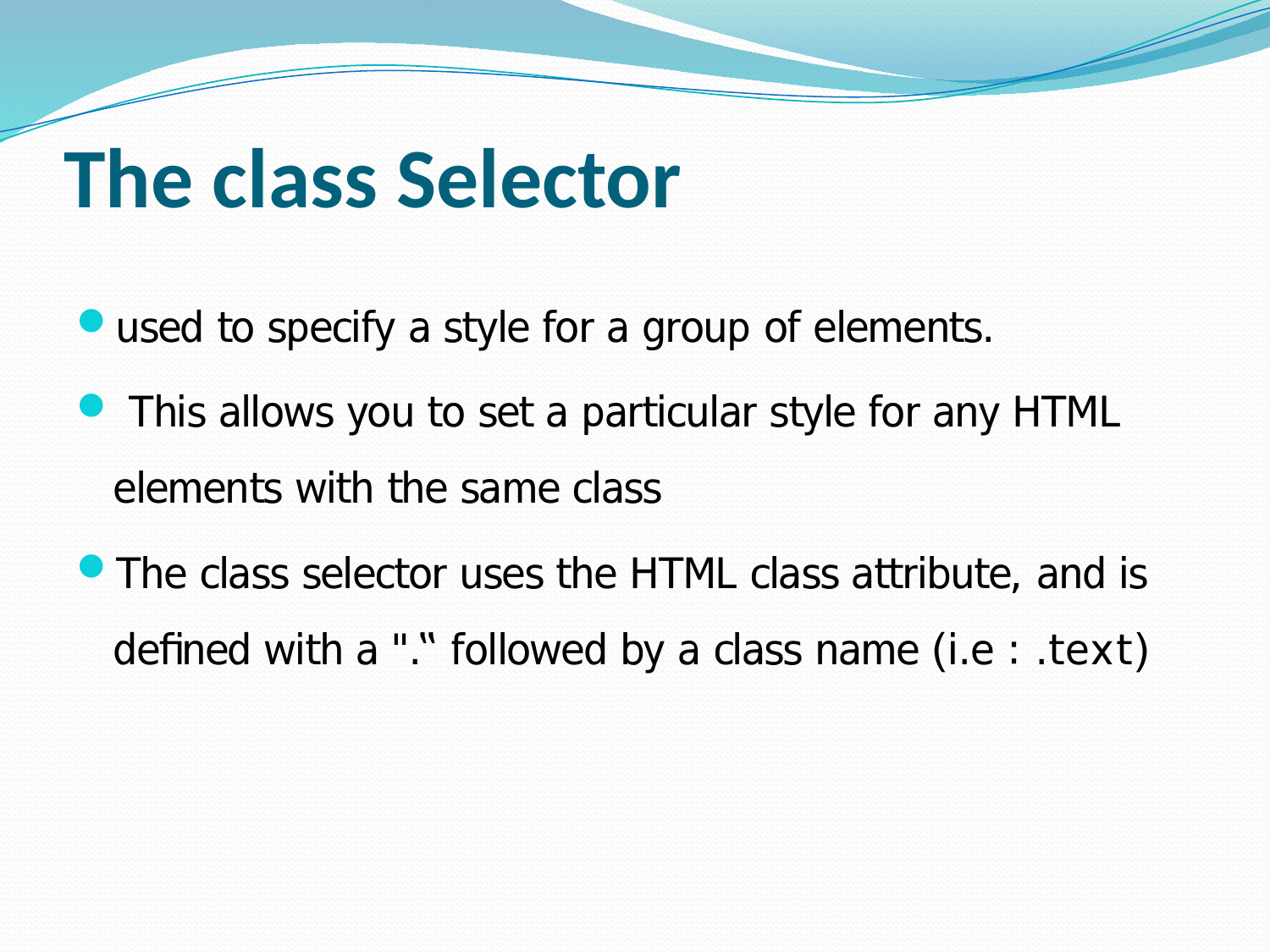

# The class Selector
used to specify a style for a group of elements.
 This allows you to set a particular style for any HTML elements with the same class
The class selector uses the HTML class attribute, and is defined with a ".“ followed by a class name (i.e : .text)